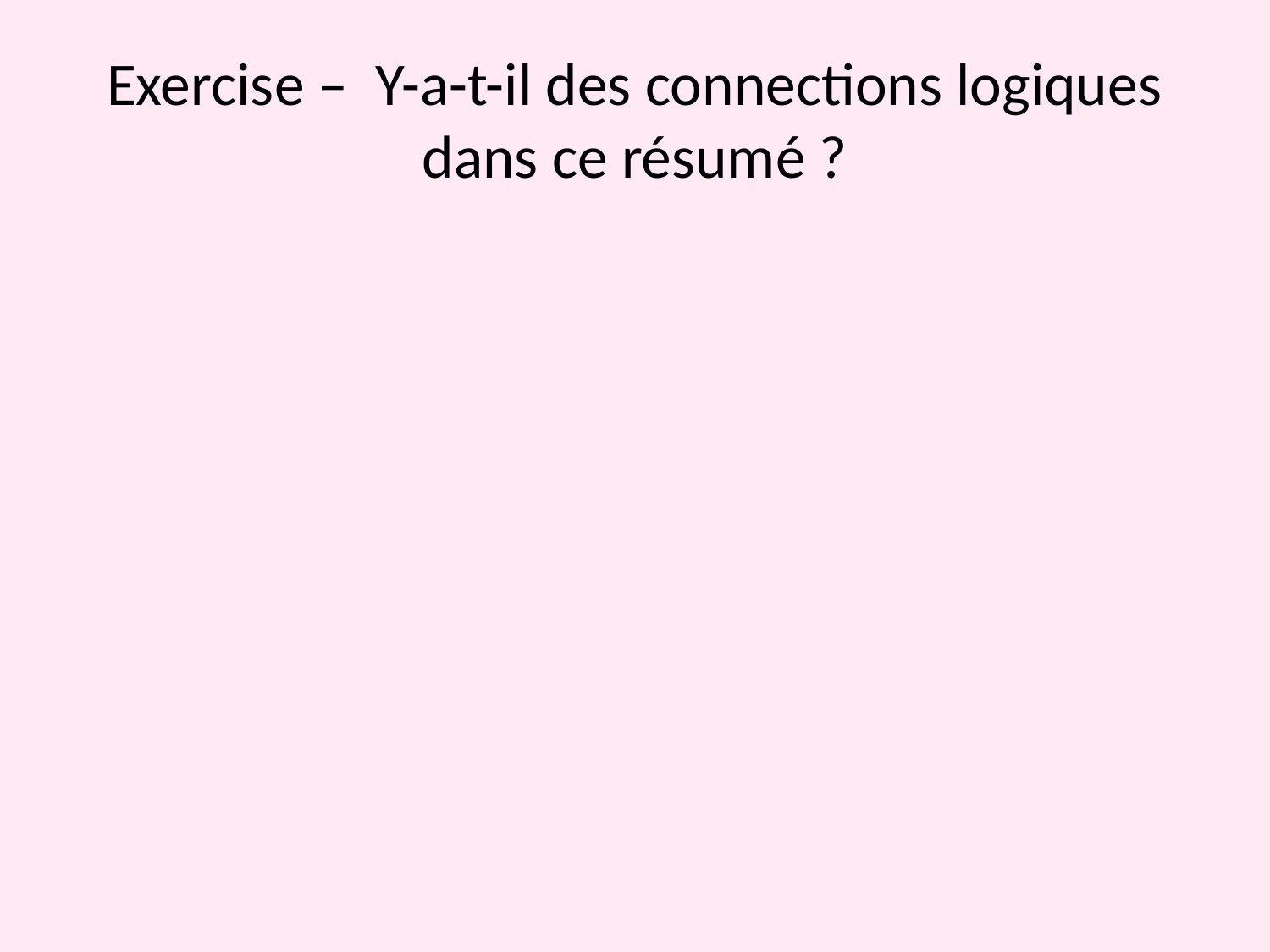

# Exercise –  Y-a-t-il des connections logiques dans ce résumé ?